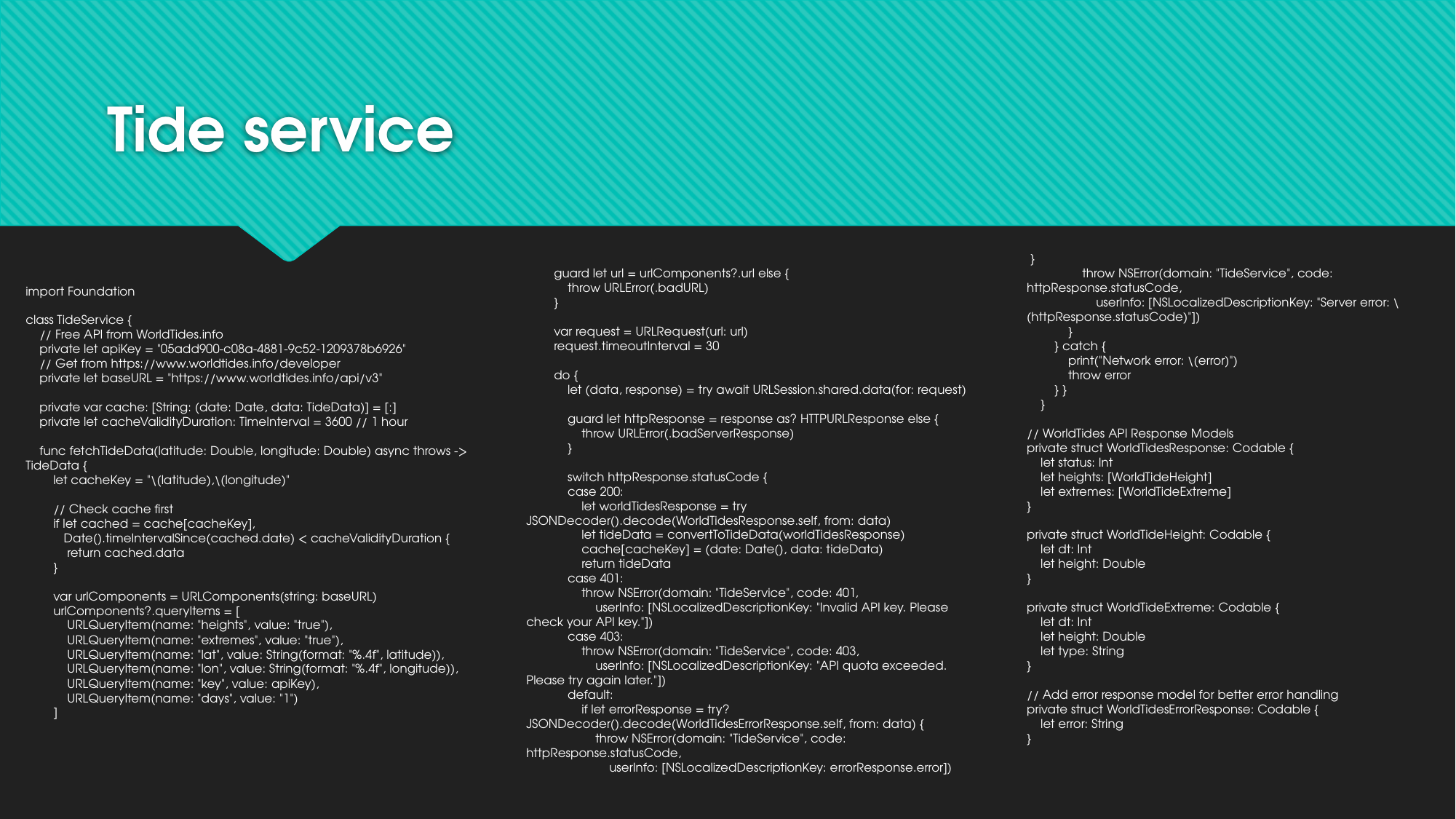

# Tide service

        guard let url = urlComponents?.url else {
            throw URLError(.badURL)
        }

        var request = URLRequest(url: url)
        request.timeoutInterval = 30

        do {
            let (data, response) = try await URLSession.shared.data(for: request)

            guard let httpResponse = response as? HTTPURLResponse else {
                throw URLError(.badServerResponse)
            }

            switch httpResponse.statusCode {
            case 200:
                let worldTidesResponse = try JSONDecoder().decode(WorldTidesResponse.self, from: data)
                let tideData = convertToTideData(worldTidesResponse)
                cache[cacheKey] = (date: Date(), data: tideData)
                return tideData
            case 401:
                throw NSError(domain: "TideService", code: 401,
                    userInfo: [NSLocalizedDescriptionKey: "Invalid API key. Please check your API key."])
            case 403:
                throw NSError(domain: "TideService", code: 403,
                    userInfo: [NSLocalizedDescriptionKey: "API quota exceeded. Please try again later."])
            default:
                if let errorResponse = try? JSONDecoder().decode(WorldTidesErrorResponse.self, from: data) {
                    throw NSError(domain: "TideService", code: httpResponse.statusCode,
                        userInfo: [NSLocalizedDescriptionKey: errorResponse.error])

 }
                throw NSError(domain: "TideService", code: httpResponse.statusCode,
                    userInfo: [NSLocalizedDescriptionKey: "Server error: \(httpResponse.statusCode)"])
            }
        } catch {
            print("Network error: \(error)")
            throw error
        } }
    }

// WorldTides API Response Models
private struct WorldTidesResponse: Codable {
    let status: Int
    let heights: [WorldTideHeight]
    let extremes: [WorldTideExtreme]
}

private struct WorldTideHeight: Codable {
    let dt: Int
    let height: Double
}

private struct WorldTideExtreme: Codable {
    let dt: Int
    let height: Double
    let type: String
}

// Add error response model for better error handling
private struct WorldTidesErrorResponse: Codable {
    let error: String
}
import Foundation

class TideService {
    // Free API from WorldTides.info
    private let apiKey = "05add900-c08a-4881-9c52-1209378b6926"
    // Get from https://www.worldtides.info/developer
    private let baseURL = "https://www.worldtides.info/api/v3"

    private var cache: [String: (date: Date, data: TideData)] = [:]
    private let cacheValidityDuration: TimeInterval = 3600 // 1 hour

    func fetchTideData(latitude: Double, longitude: Double) async throws -> TideData {
        let cacheKey = "\(latitude),\(longitude)"

        // Check cache first
        if let cached = cache[cacheKey],
           Date().timeIntervalSince(cached.date) < cacheValidityDuration {
            return cached.data
        }

        var urlComponents = URLComponents(string: baseURL)
        urlComponents?.queryItems = [
            URLQueryItem(name: "heights", value: "true"),
            URLQueryItem(name: "extremes", value: "true"),
            URLQueryItem(name: "lat", value: String(format: "%.4f", latitude)),
            URLQueryItem(name: "lon", value: String(format: "%.4f", longitude)),
            URLQueryItem(name: "key", value: apiKey),
            URLQueryItem(name: "days", value: "1")
        ]